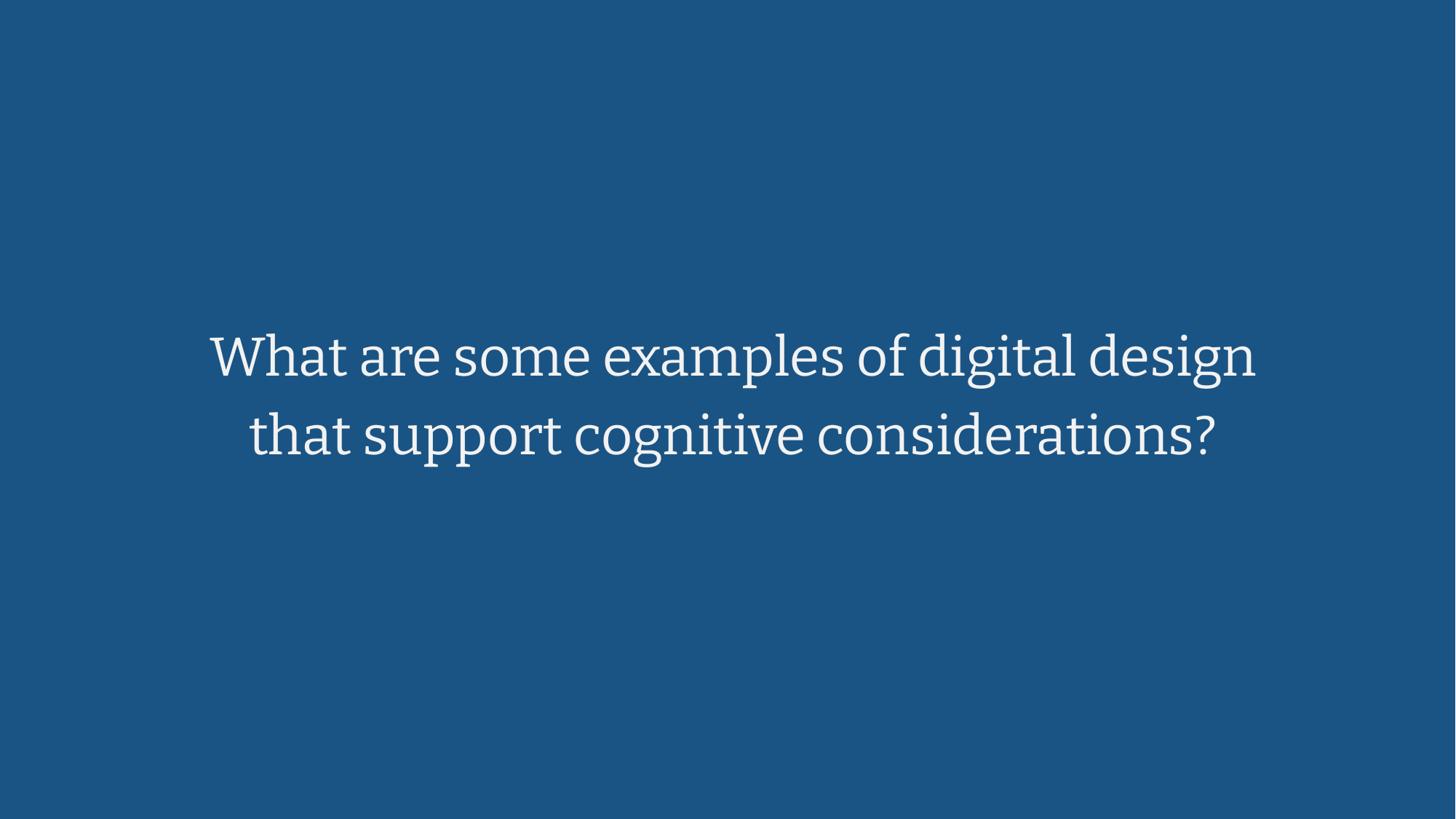

# What are some examples of digital design that support cognitive considerations?